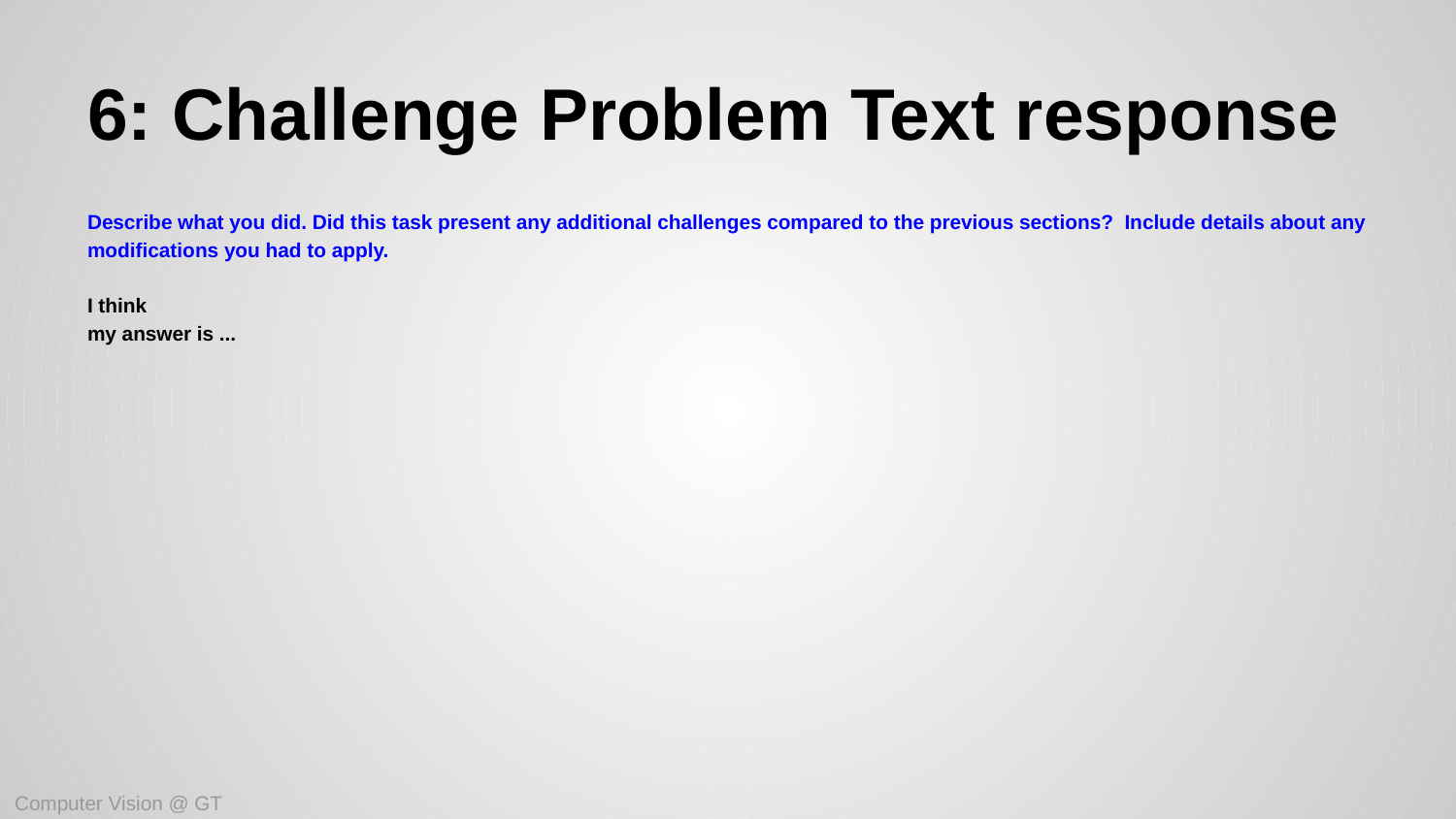

# 6: Challenge Problem Text response
Describe what you did. Did this task present any additional challenges compared to the previous sections?  Include details about any modifications you had to apply.

I think
my answer is ...
Computer Vision @ GT